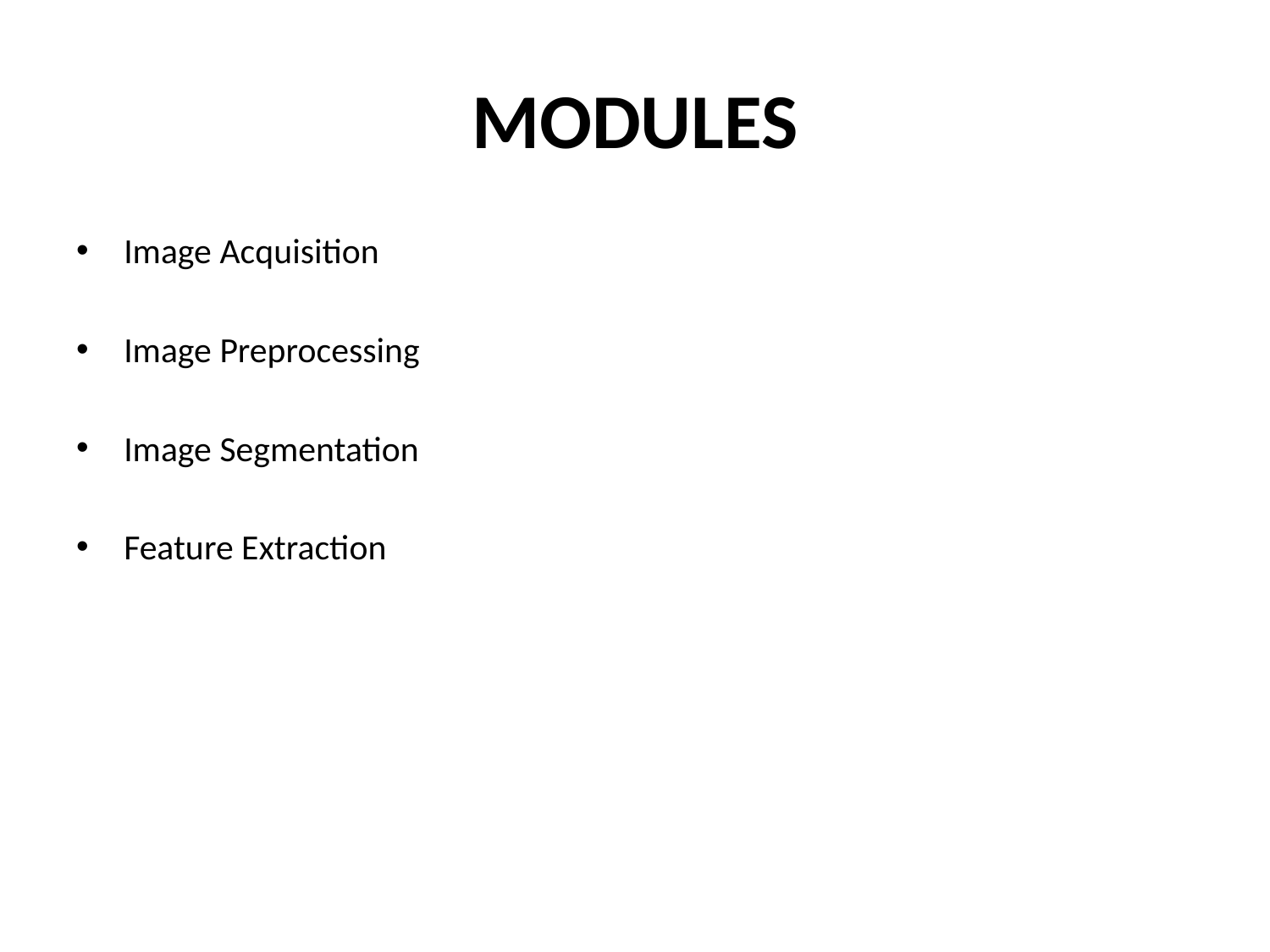

# MODULES
Image Acquisition

Image Preprocessing

Image Segmentation

Feature Extraction